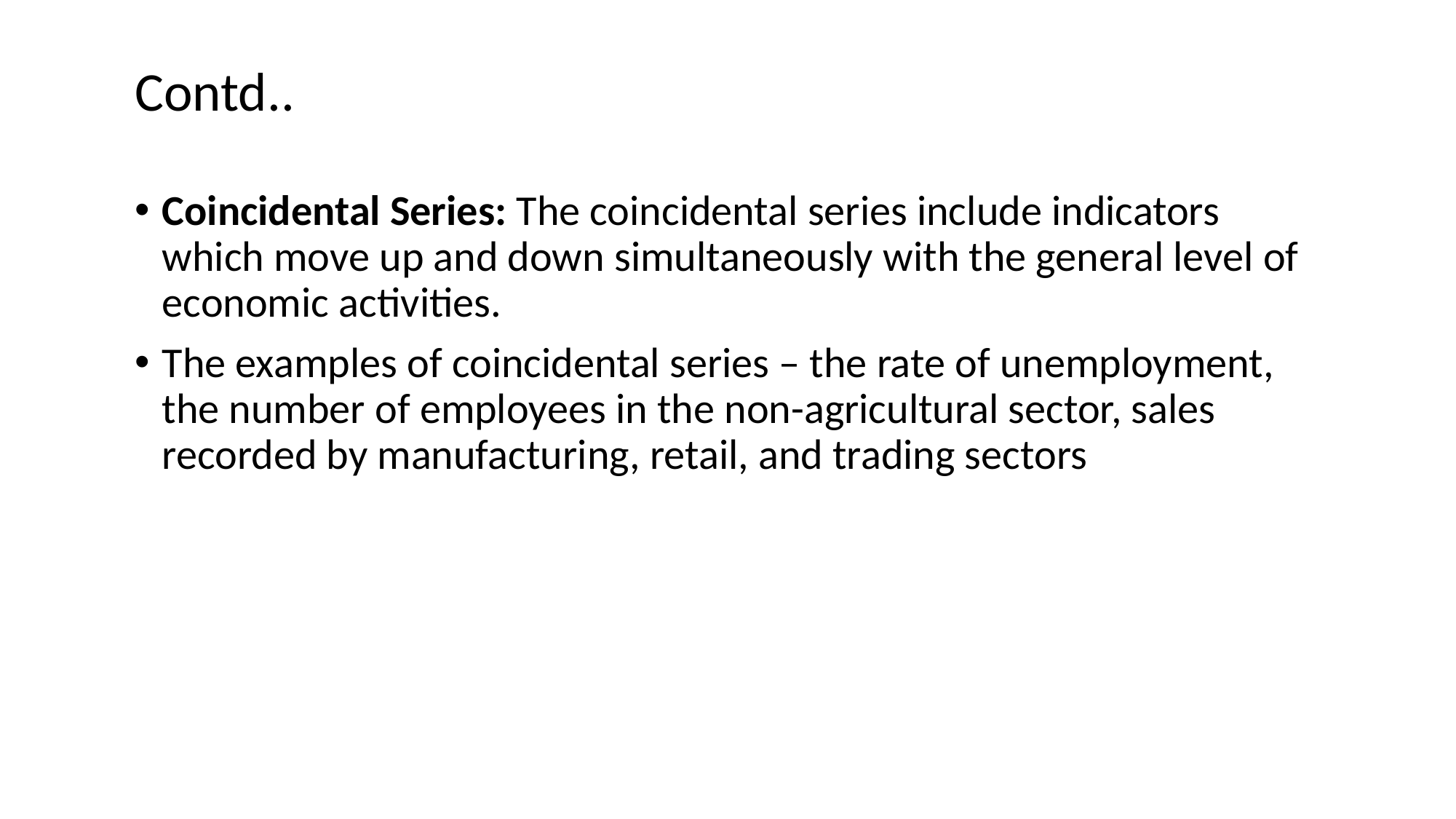

# Contd..
Coincidental Series: The coincidental series include indicators which move up and down simultaneously with the general level of economic activities.
The examples of coincidental series – the rate of unemployment, the number of employees in the non-agricultural sector, sales recorded by manufacturing, retail, and trading sectors